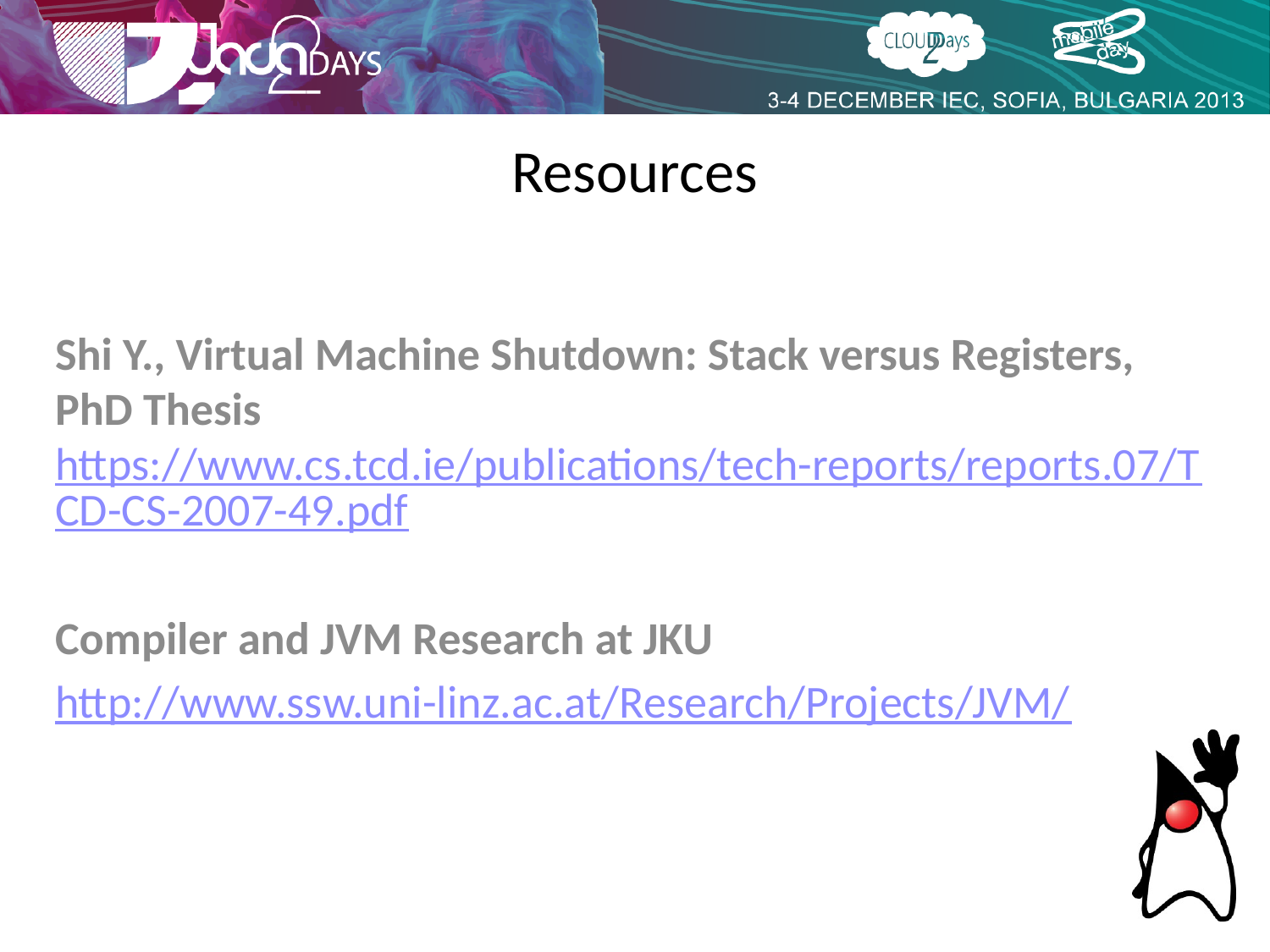

Resources

Shi Y., Virtual Machine Shutdown: Stack versus Registers, PhD Thesis
https://www.cs.tcd.ie/publications/tech-reports/reports.07/TCD-CS-2007-49.pdf

Compiler and JVM Research at JKU
http://www.ssw.uni-linz.ac.at/Research/Projects/JVM/